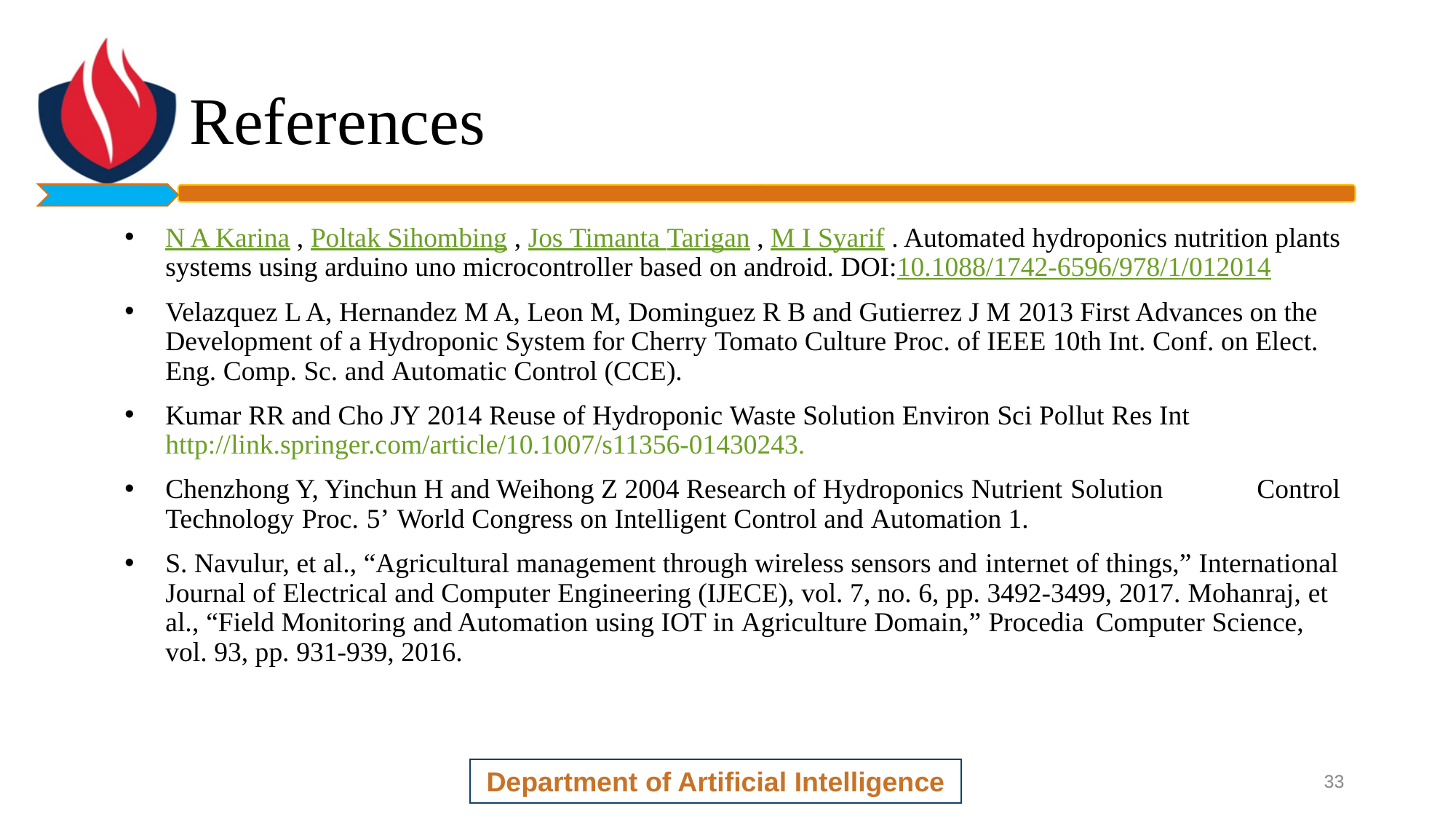

# References
N A Karina , Poltak Sihombing , Jos Timanta Tarigan , M I Syarif . Automated hydroponics nutrition plants systems using arduino uno microcontroller based on android. DOI:10.1088/1742-6596/978/1/012014
Velazquez L A, Hernandez M A, Leon M, Dominguez R B and Gutierrez J M 2013 First Advances on the Development of a Hydroponic System for Cherry Tomato Culture Proc. of IEEE 10th Int. Conf. on Elect. Eng. Comp. Sc. and Automatic Control (CCE).
Kumar RR and Cho JY 2014 Reuse of Hydroponic Waste Solution Environ Sci Pollut Res Int http://link.springer.com/article/10.1007/s11356-01430243.
Chenzhong Y, Yinchun H and Weihong Z 2004 Research of Hydroponics Nutrient Solution	Control Technology Proc. 5’ World Congress on Intelligent Control and Automation 1.
S. Navulur, et al., “Agricultural management through wireless sensors and internet of things,” International Journal of Electrical and Computer Engineering (IJECE), vol. 7, no. 6, pp. 3492-3499, 2017. Mohanraj, et al., “Field Monitoring and Automation using IOT in Agriculture Domain,” Procedia Computer Science, vol. 93, pp. 931-939, 2016.

Department of Artificial Intelligence
33